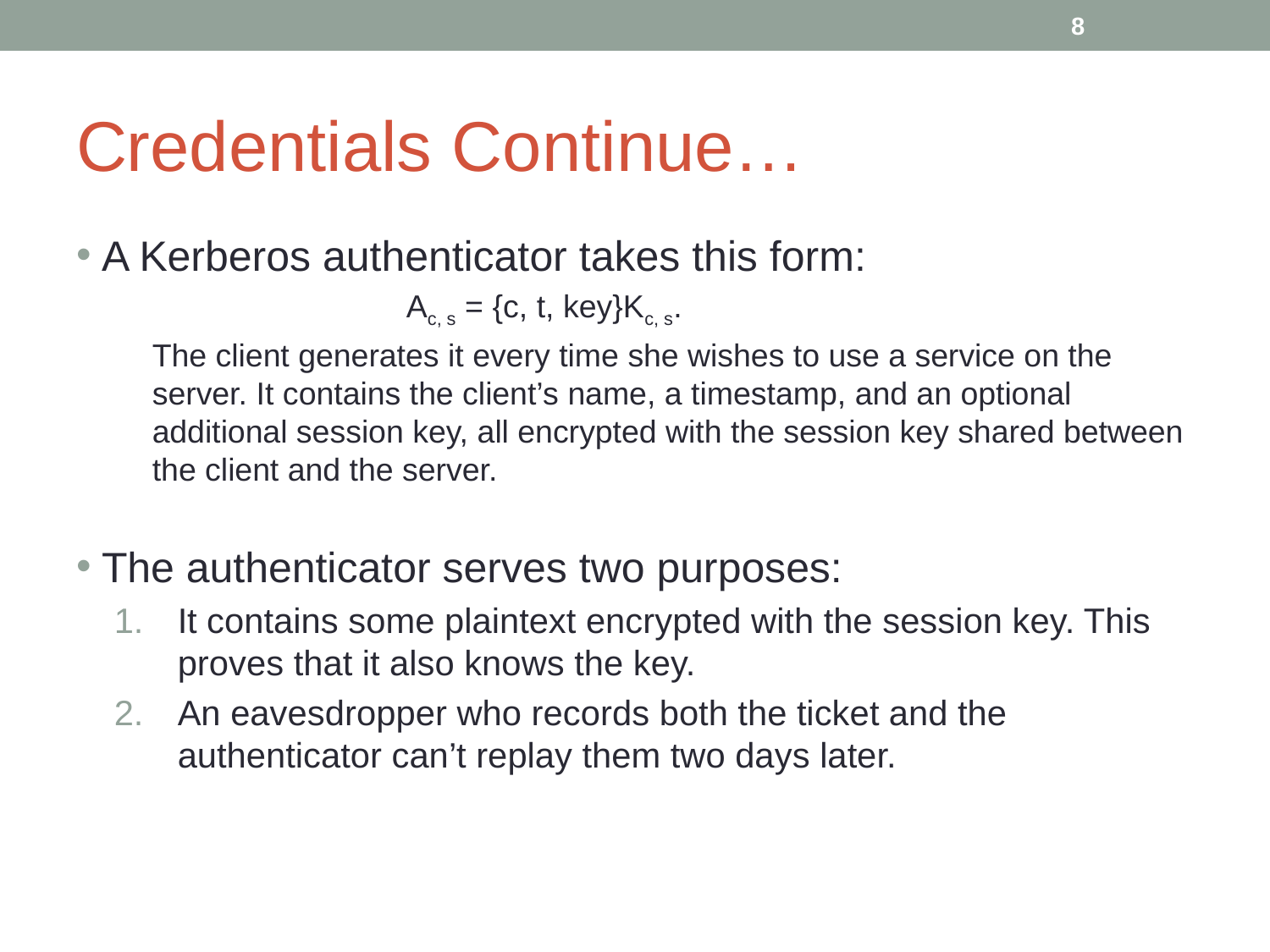

8
# Credentials Continue…
A Kerberos authenticator takes this form:
		Ac, s = {c, t, key}Kc, s.
The client generates it every time she wishes to use a service on the server. It contains the client’s name, a timestamp, and an optional additional session key, all encrypted with the session key shared between the client and the server.

The authenticator serves two purposes:
It contains some plaintext encrypted with the session key. This proves that it also knows the key.
An eavesdropper who records both the ticket and the authenticator can’t replay them two days later.